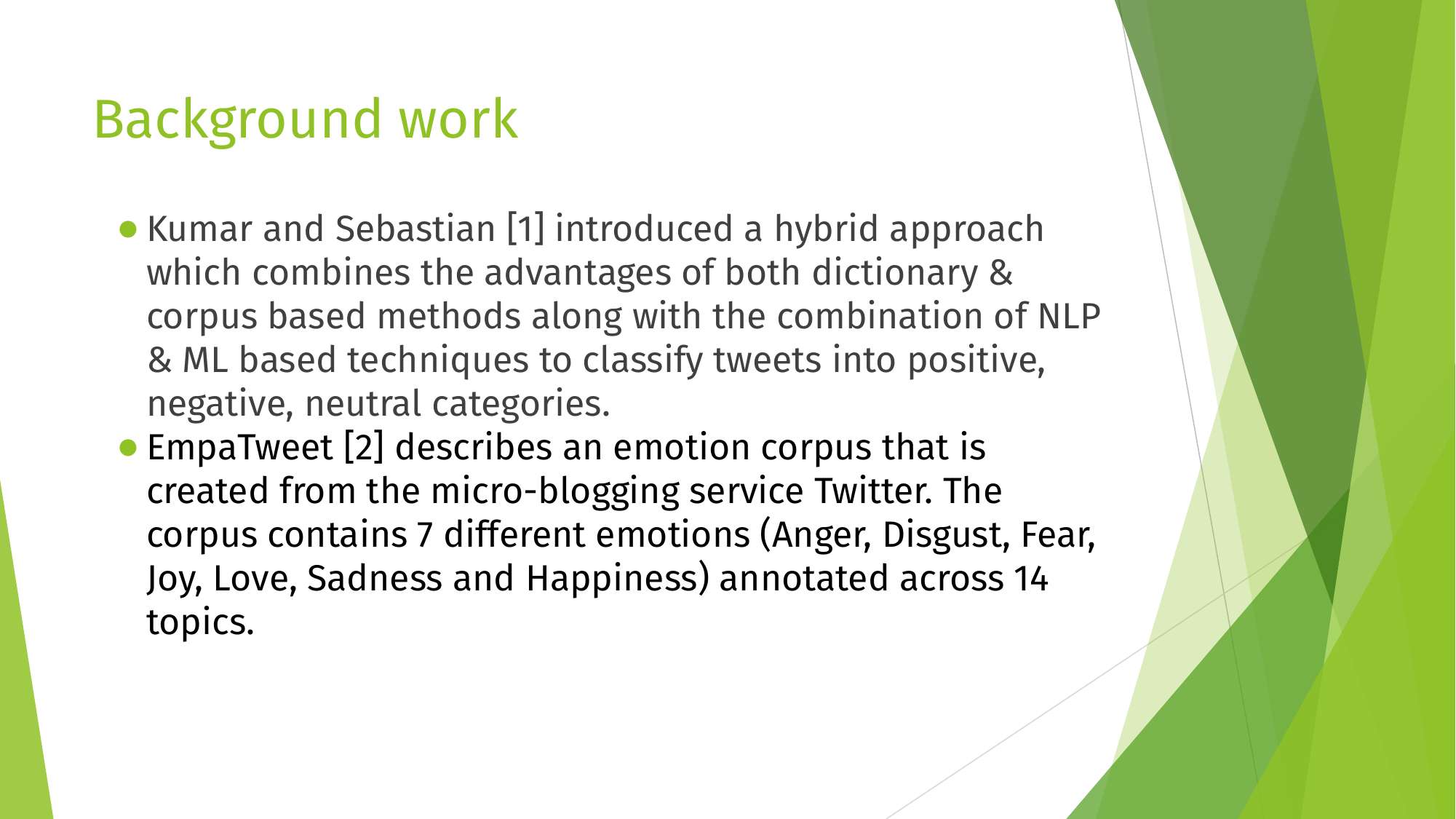

# Background work
Kumar and Sebastian [1] introduced a hybrid approach which combines the advantages of both dictionary & corpus based methods along with the combination of NLP & ML based techniques to classify tweets into positive, negative, neutral categories.
EmpaTweet [2] describes an emotion corpus that is created from the micro-blogging service Twitter. The corpus contains 7 different emotions (Anger, Disgust, Fear, Joy, Love, Sadness and Happiness) annotated across 14 topics.